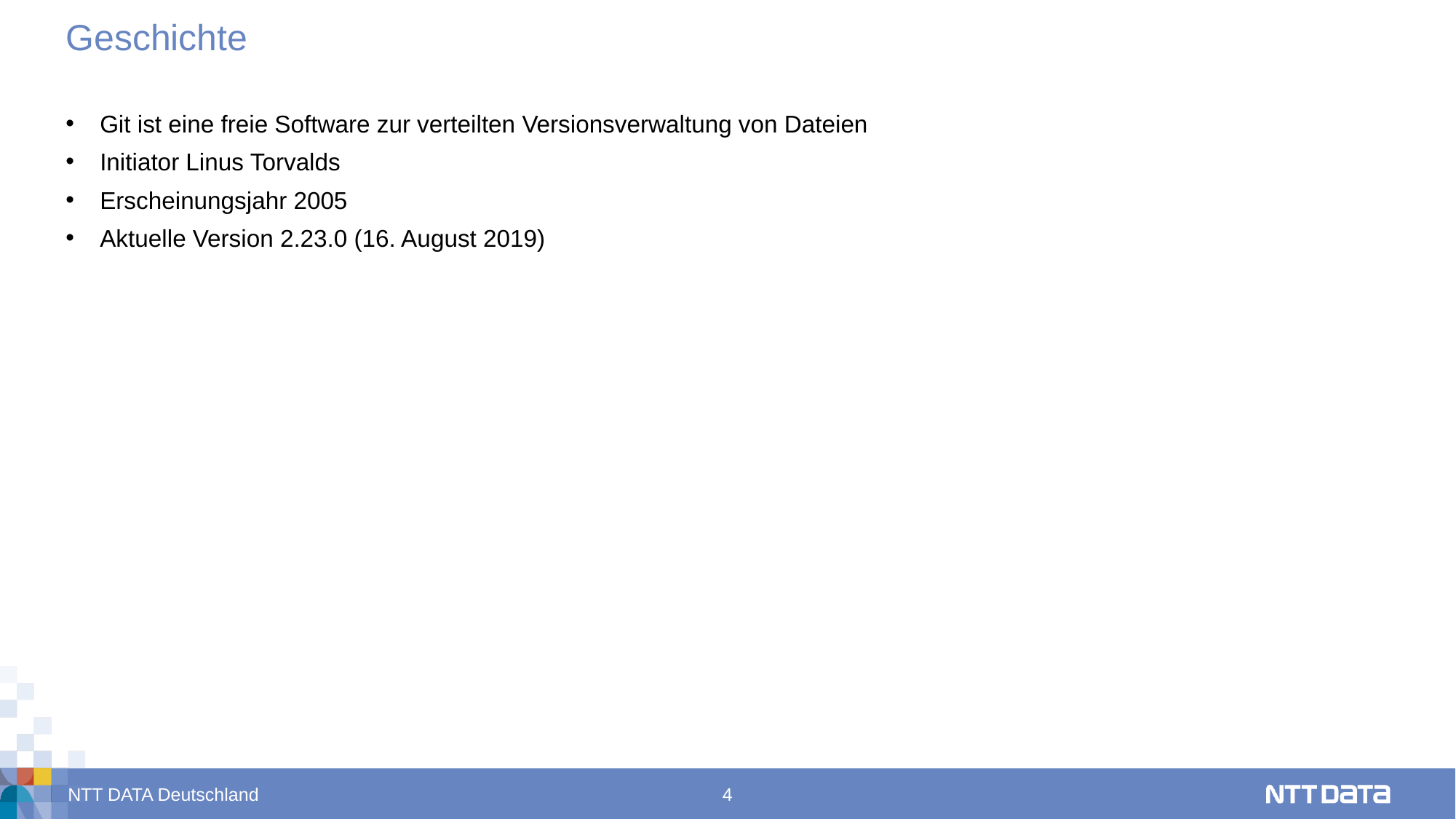

# Geschichte
Git ist eine freie Software zur verteilten Versionsverwaltung von Dateien
Initiator Linus Torvalds
Erscheinungsjahr 2005
Aktuelle Version 2.23.0 (16. August 2019)
NTT DATA Deutschland
4